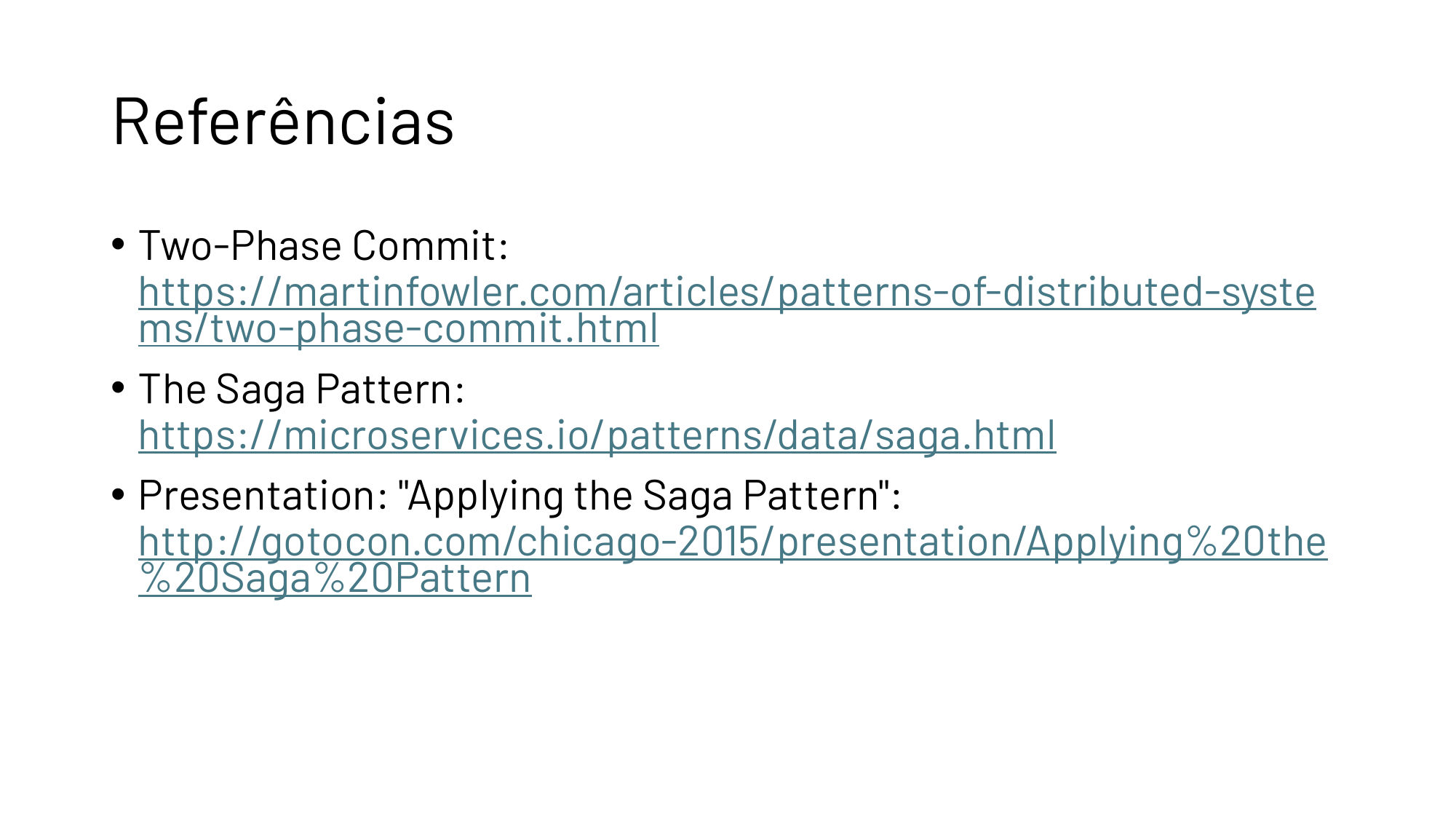

# Referências
Two-Phase Commit: https://martinfowler.com/articles/patterns-of-distributed-systems/two-phase-commit.html
The Saga Pattern: https://microservices.io/patterns/data/saga.html
Presentation: "Applying the Saga Pattern": http://gotocon.com/chicago-2015/presentation/Applying%20the%20Saga%20Pattern